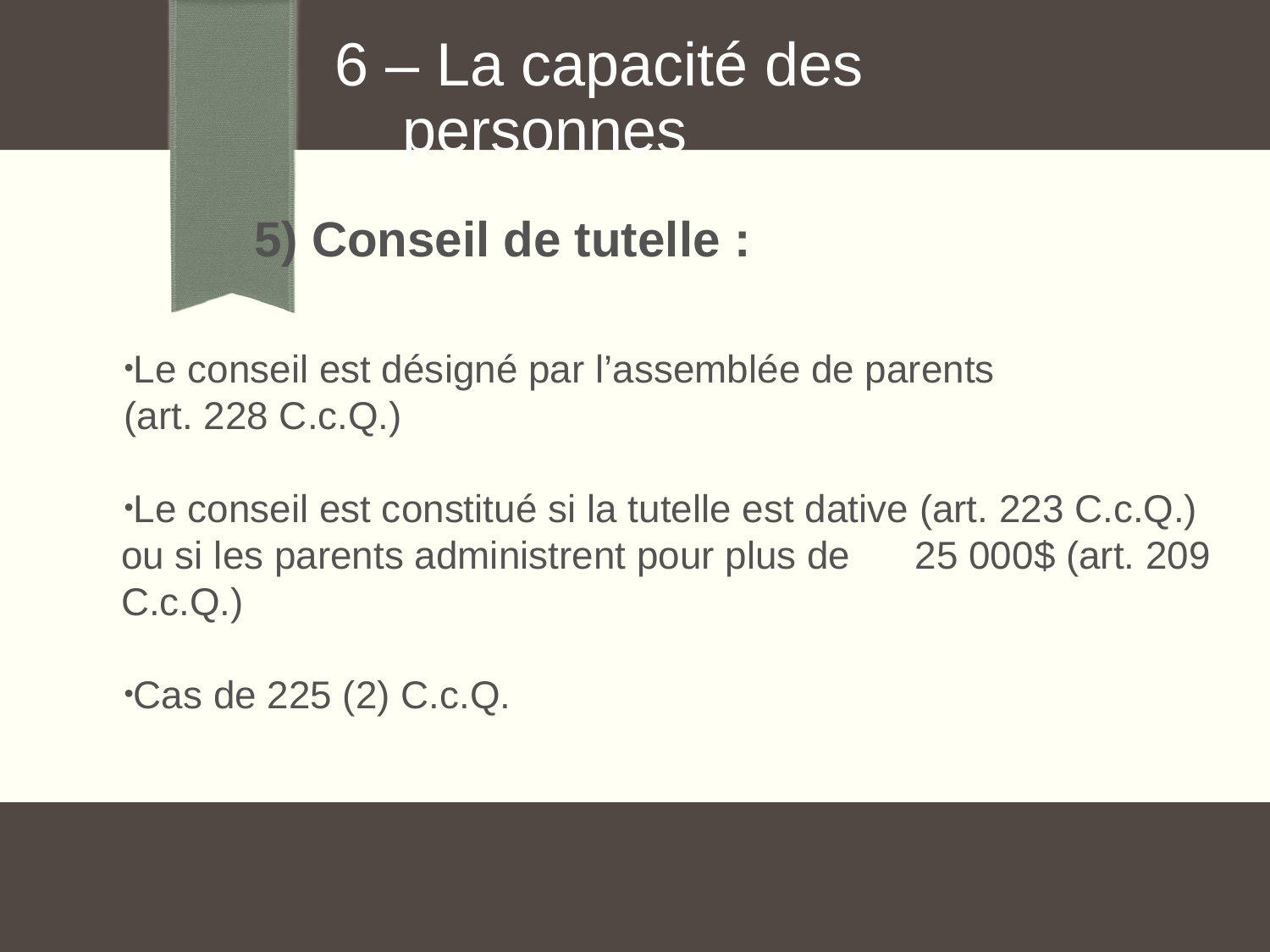

6 – La capacité des
    personnes

           5) Conseil de tutelle :

Le conseil est désigné par l’assemblée de parents
(art. 228 C.c.Q.)

Le conseil est constitué si la tutelle est dative (art. 223 C.c.Q.) ou si les parents administrent pour plus de      25 000$ (art. 209 C.c.Q.)

Cas de 225 (2) C.c.Q.